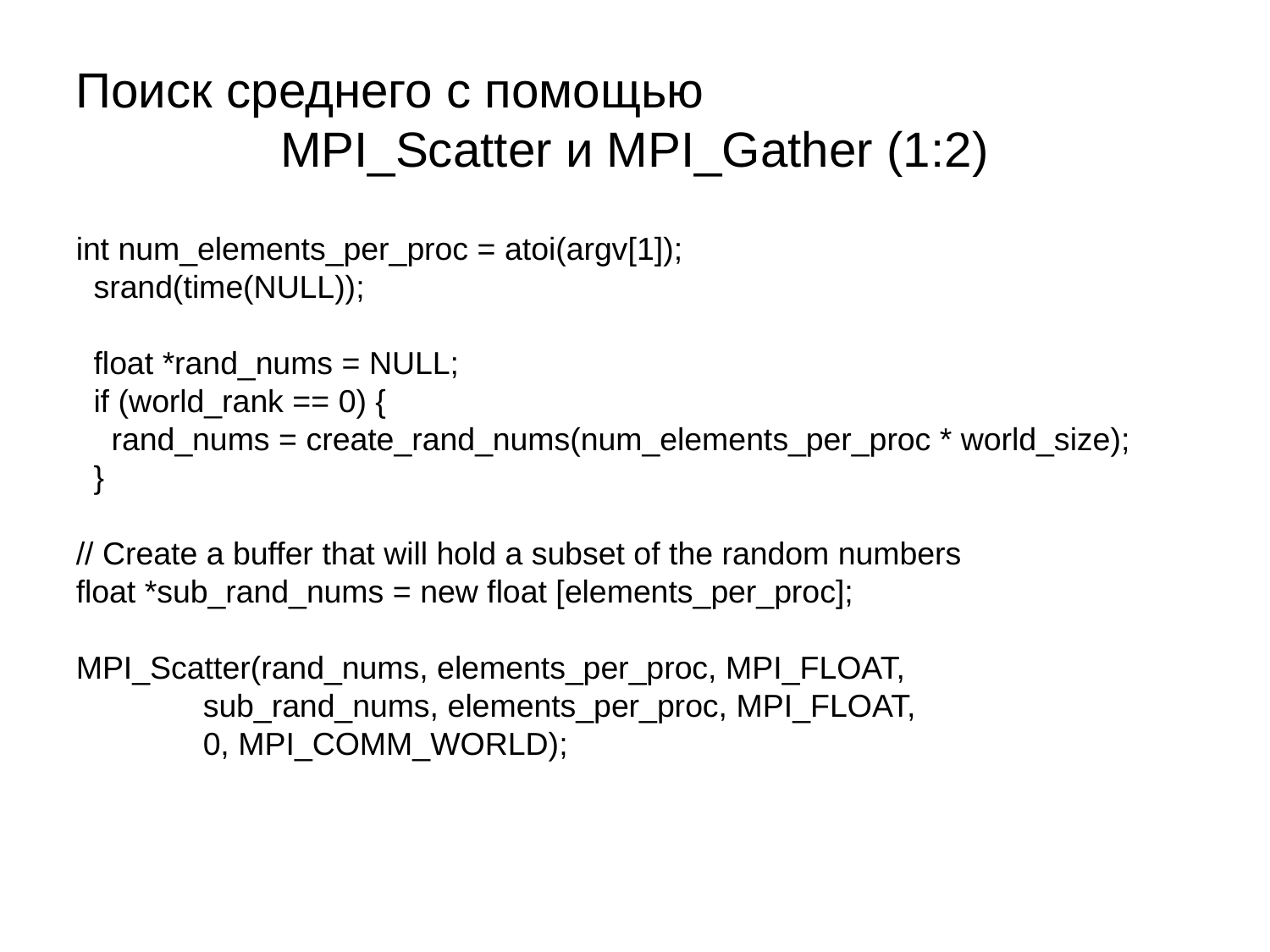

Поиск среднего с помощью
MPI_Scatter и MPI_Gather (1:2)
int num_elements_per_proc = atoi(argv[1]);
  srand(time(NULL));

  float *rand_nums = NULL;
  if (world_rank == 0) {
    rand_nums = create_rand_nums(num_elements_per_proc * world_size);
  }

// Create a buffer that will hold a subset of the random numbers
float *sub_rand_nums = new float [elements_per_proc];

MPI_Scatter(rand_nums, elements_per_proc, MPI_FLOAT,
	sub_rand_nums, elements_per_proc, MPI_FLOAT,
	0, MPI_COMM_WORLD);